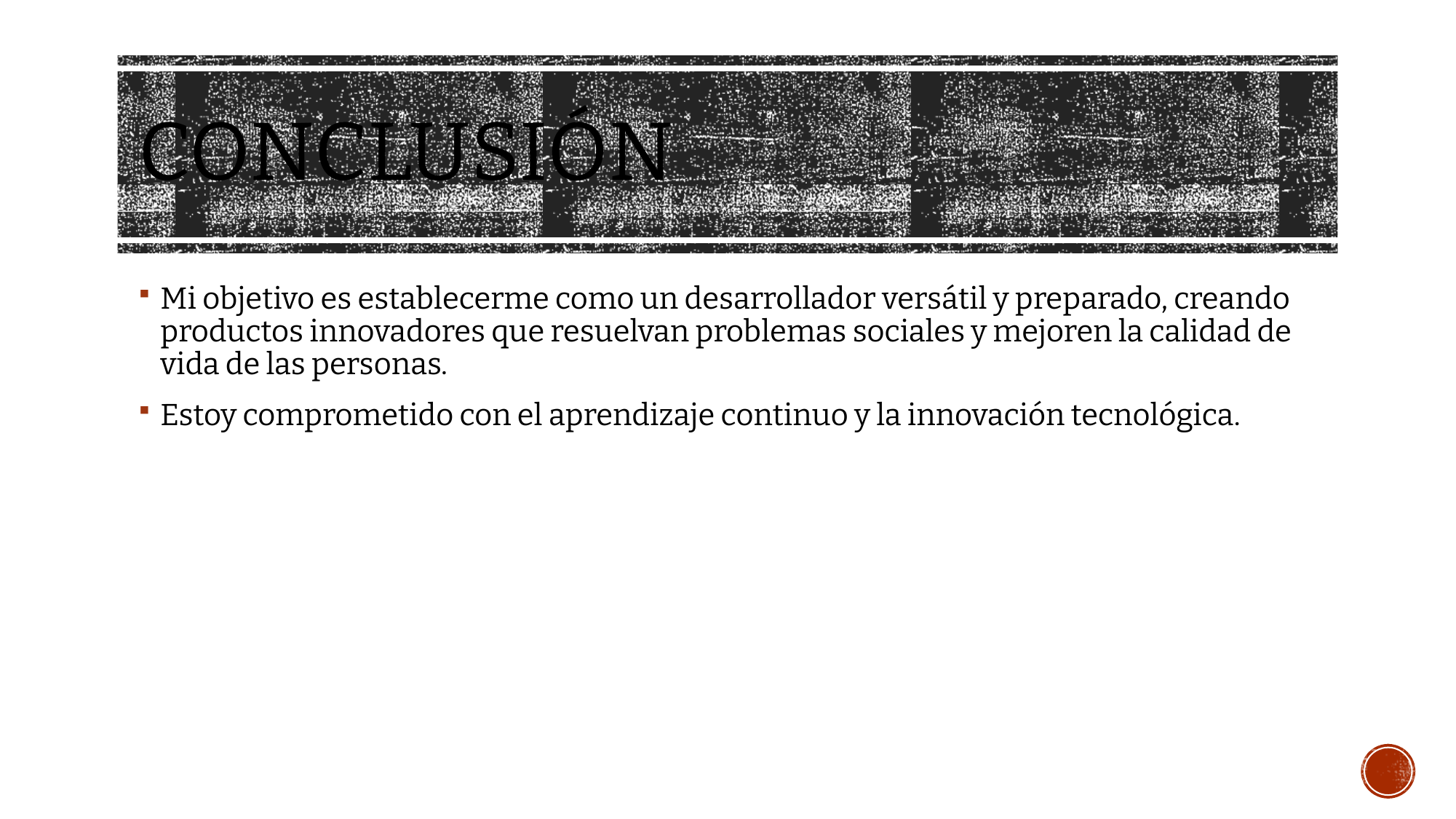

# CONCLUSIÓN

Mi objetivo es establecerme como un desarrollador versátil y preparado, creando productos innovadores que resuelvan problemas sociales y mejoren la calidad de vida de las personas.
Estoy comprometido con el aprendizaje continuo y la innovación tecnológica.